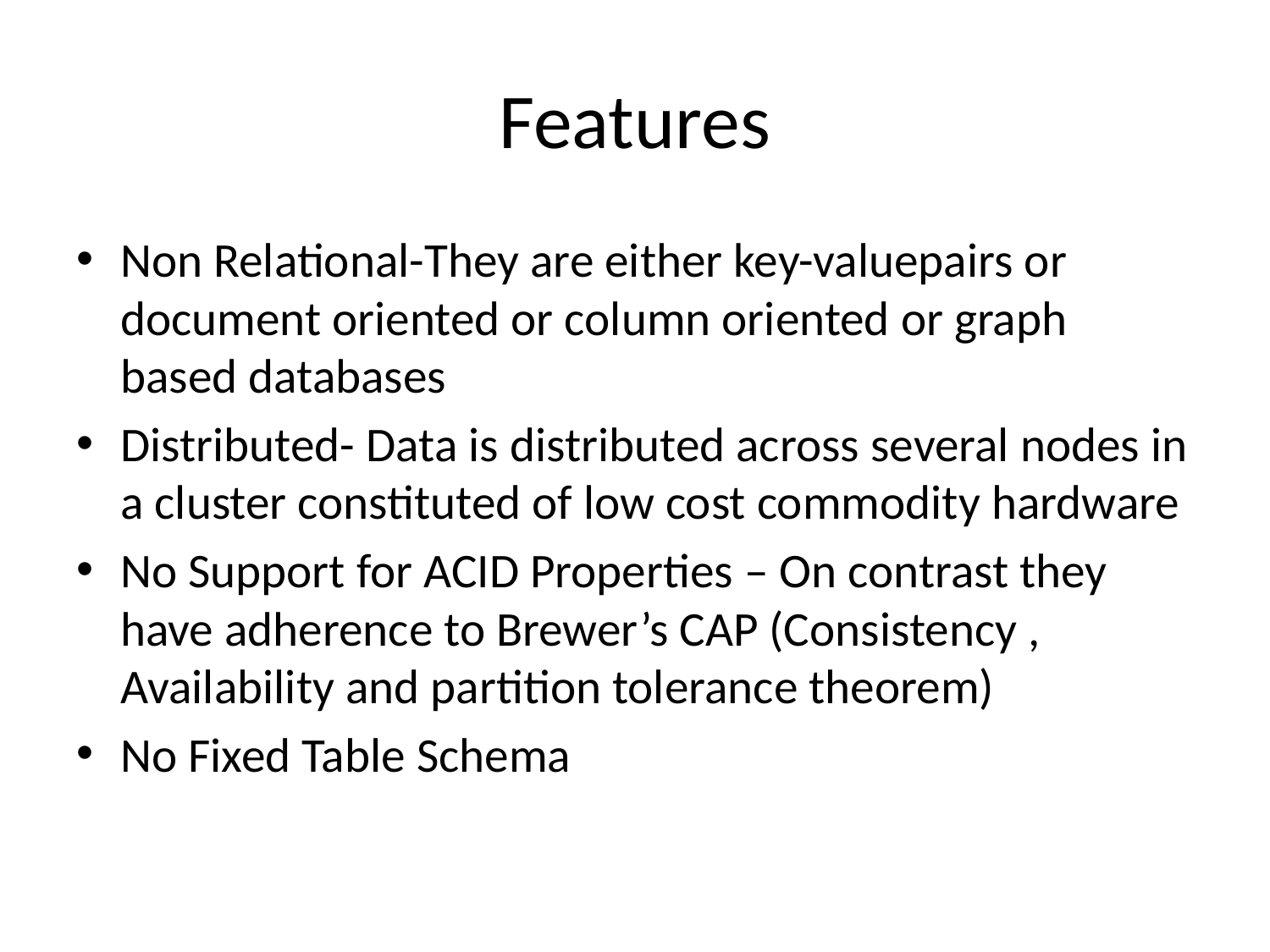

# Features
Non Relational-They are either key-valuepairs or document oriented or column oriented or graph based databases
Distributed- Data is distributed across several nodes in a cluster constituted of low cost commodity hardware
No Support for ACID Properties – On contrast they have adherence to Brewer’s CAP (Consistency , Availability and partition tolerance theorem)
No Fixed Table Schema